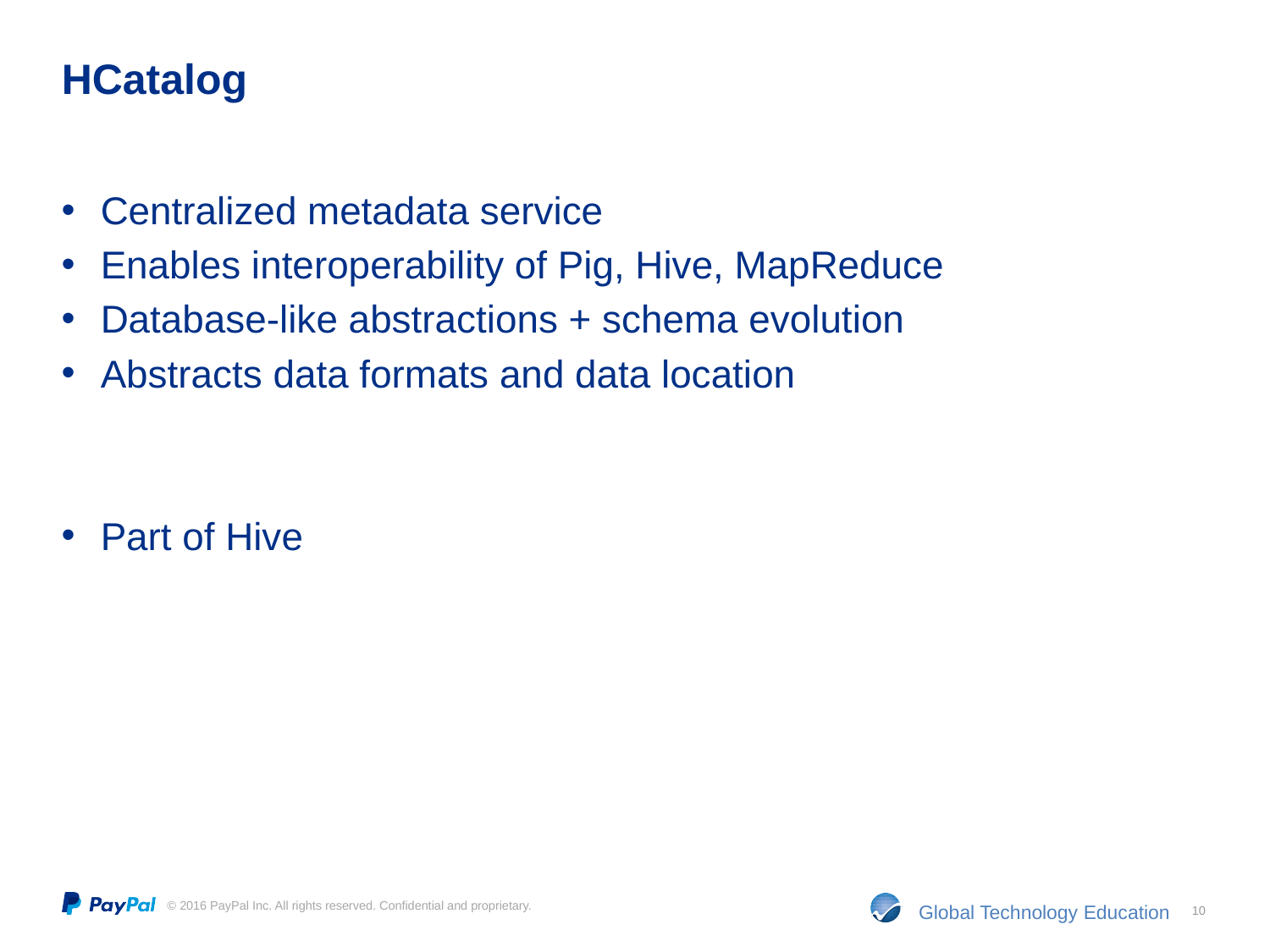

# HCatalog
Centralized metadata service
Enables interoperability of Pig, Hive, MapReduce
Database-like abstractions + schema evolution
Abstracts data formats and data location

Part of Hive
10